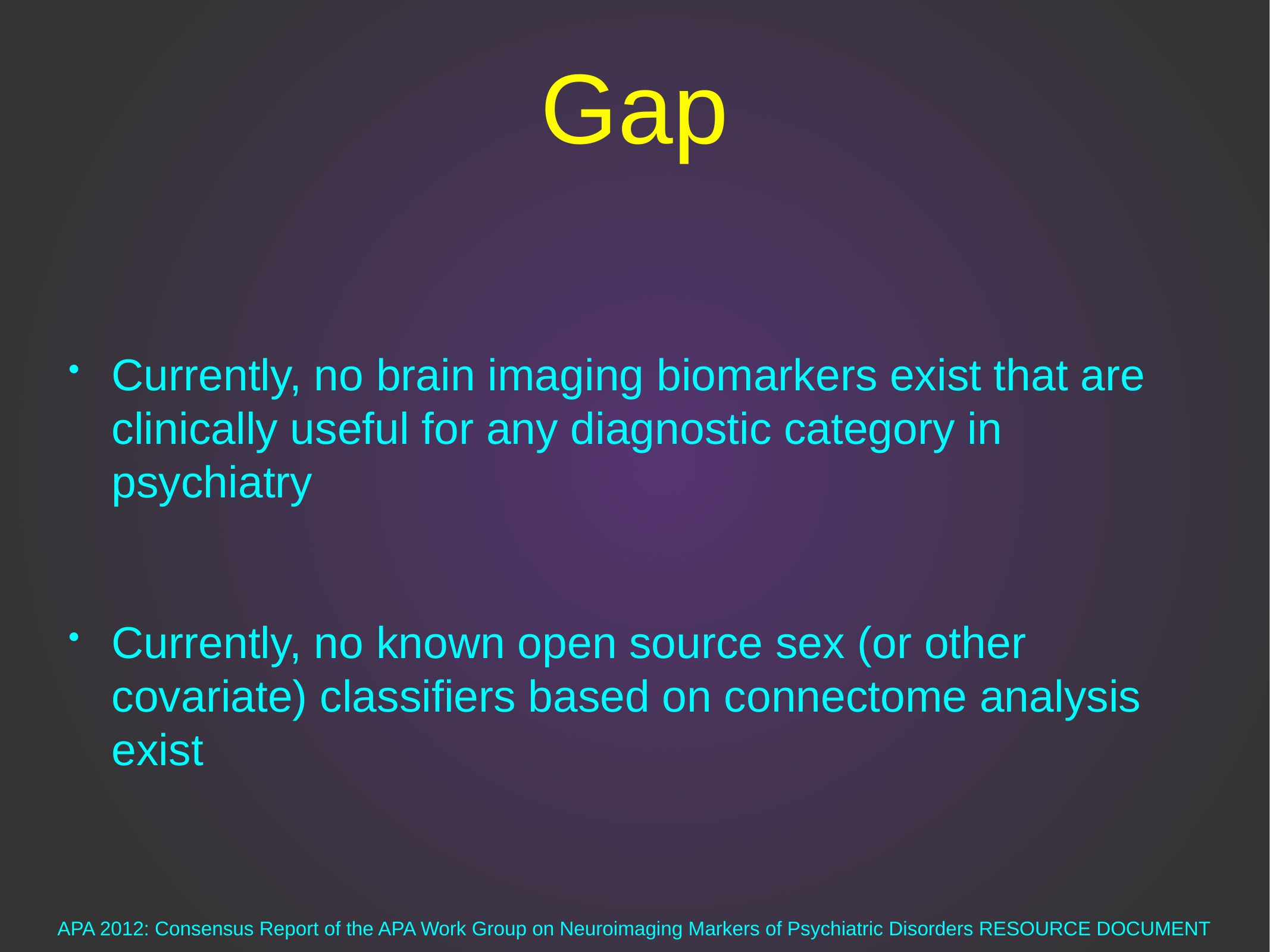

# Gap
Currently, no brain imaging biomarkers exist that are clinically useful for any diagnostic category in psychiatry

Currently, no known open source sex (or other covariate) classifiers based on connectome analysis exist
APA 2012: Consensus Report of the APA Work Group on Neuroimaging Markers of Psychiatric Disorders RESOURCE DOCUMENT